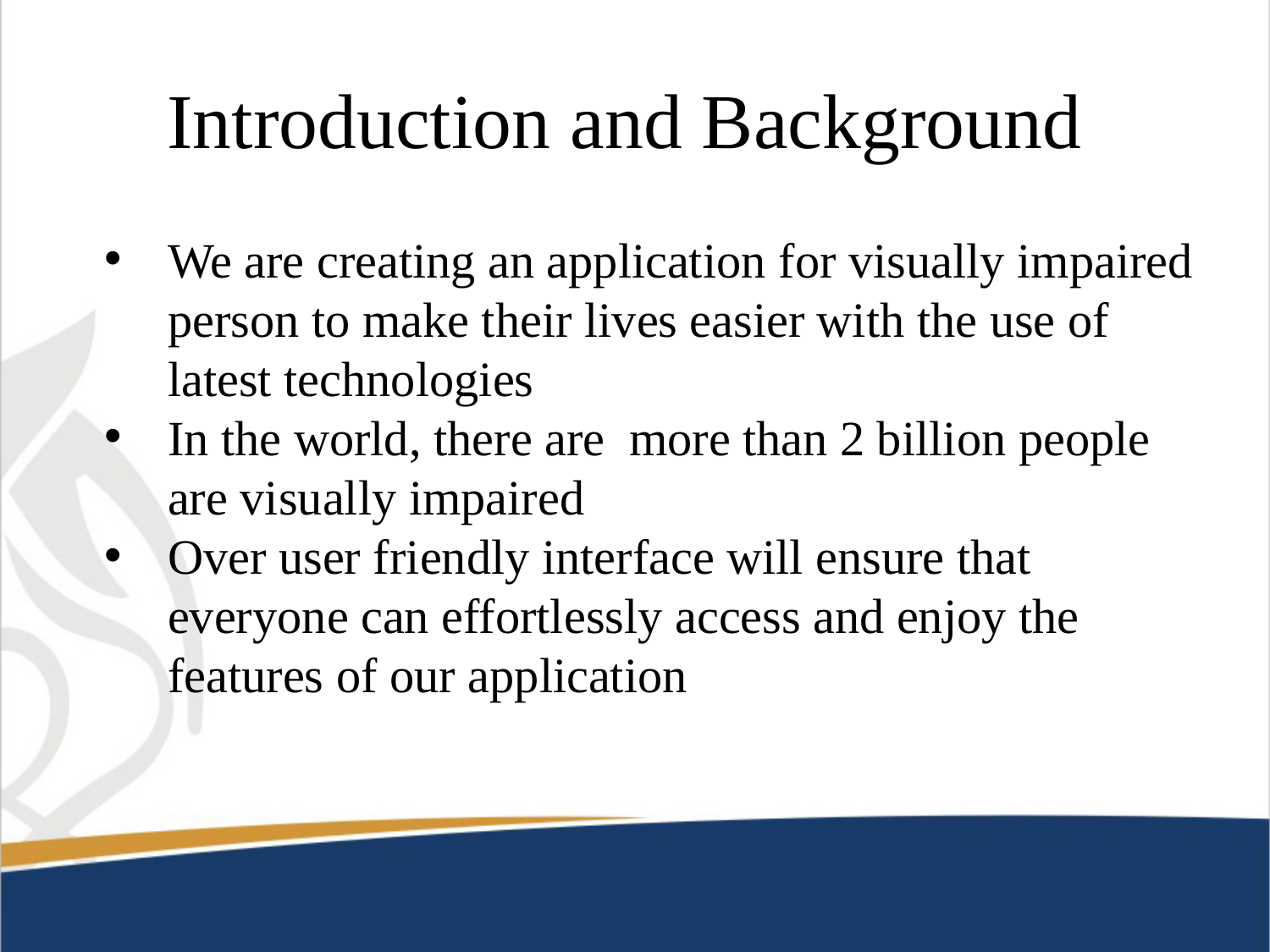

# Introduction and Background
We are creating an application for visually impaired person to make their lives easier with the use of latest technologies
In the world, there are  more than 2 billion people are visually impaired
Over user friendly interface will ensure that everyone can effortlessly access and enjoy the features of our application